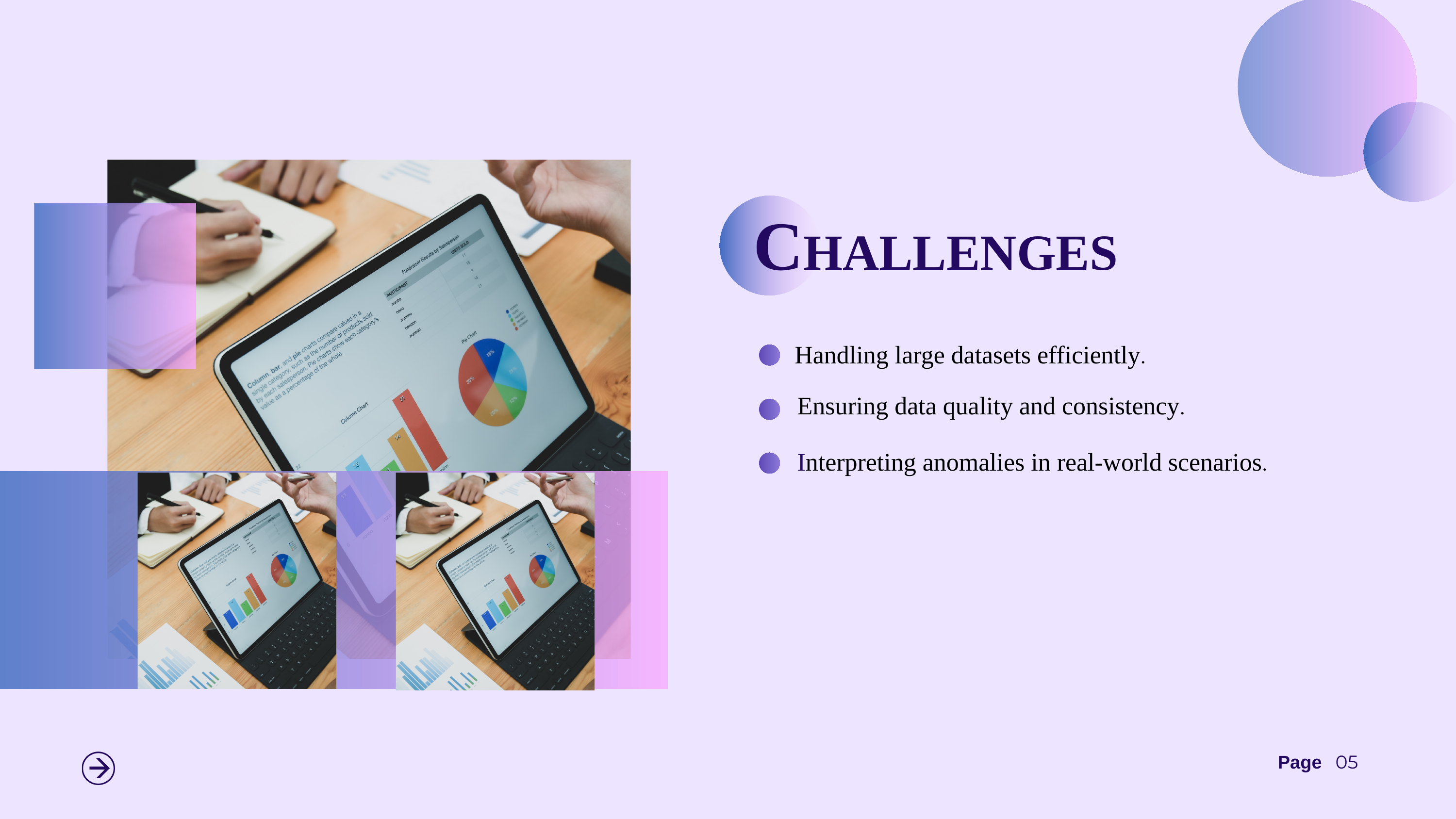

CHALLENGES

Handling large datasets efficiently.
Ensuring data quality and consistency.

Interpreting anomalies in real-world scenarios.

Page
05